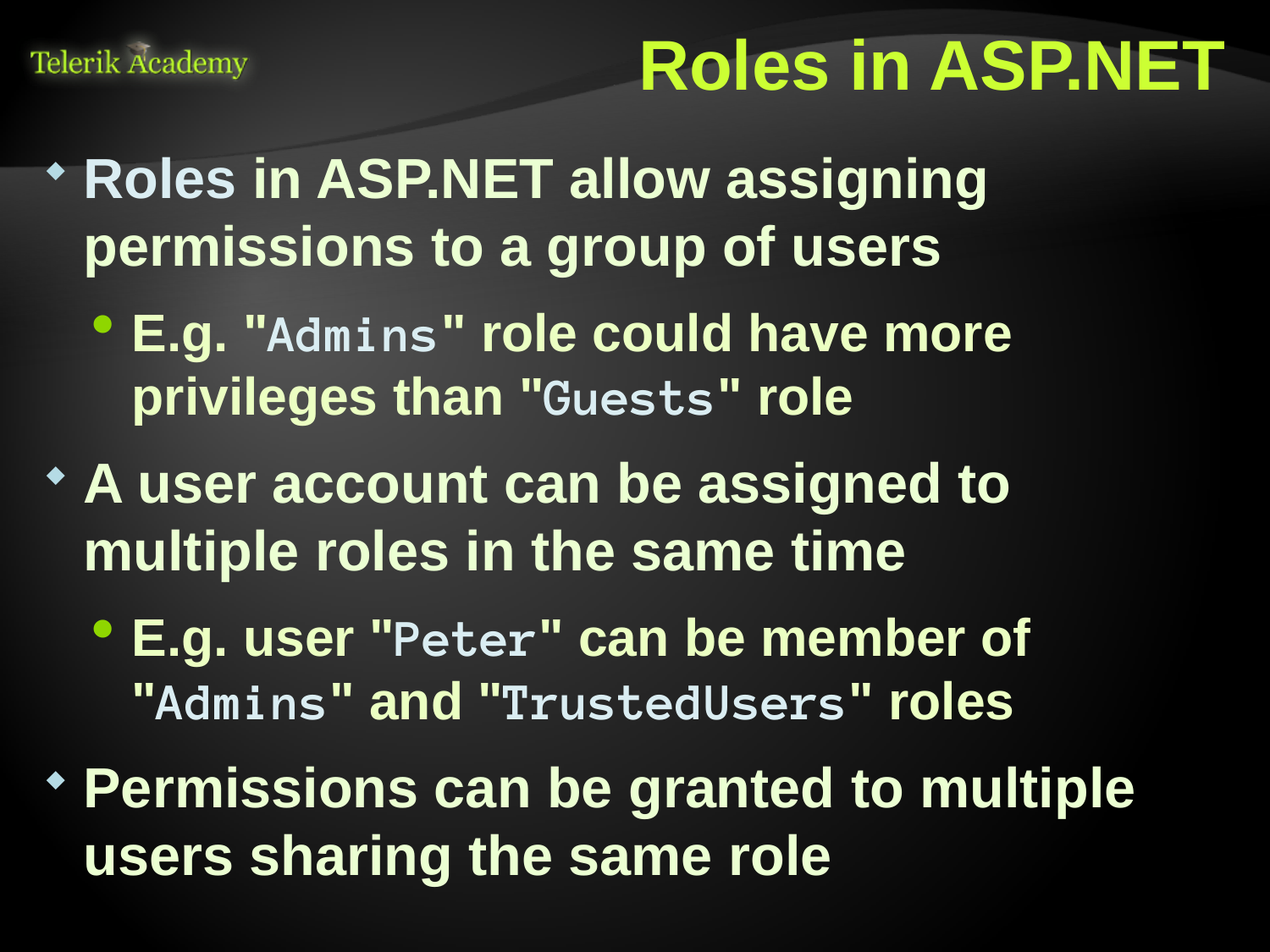

# Roles in ASP.NET
Roles in ASP.NET allow assigning permissions to a group of users
E.g. "Admins" role could have more privileges than "Guests" role
A user account can be assigned to multiple roles in the same time
E.g. user "Peter" can be member of "Admins" and "TrustedUsers" roles
Permissions can be granted to multiple users sharing the same role